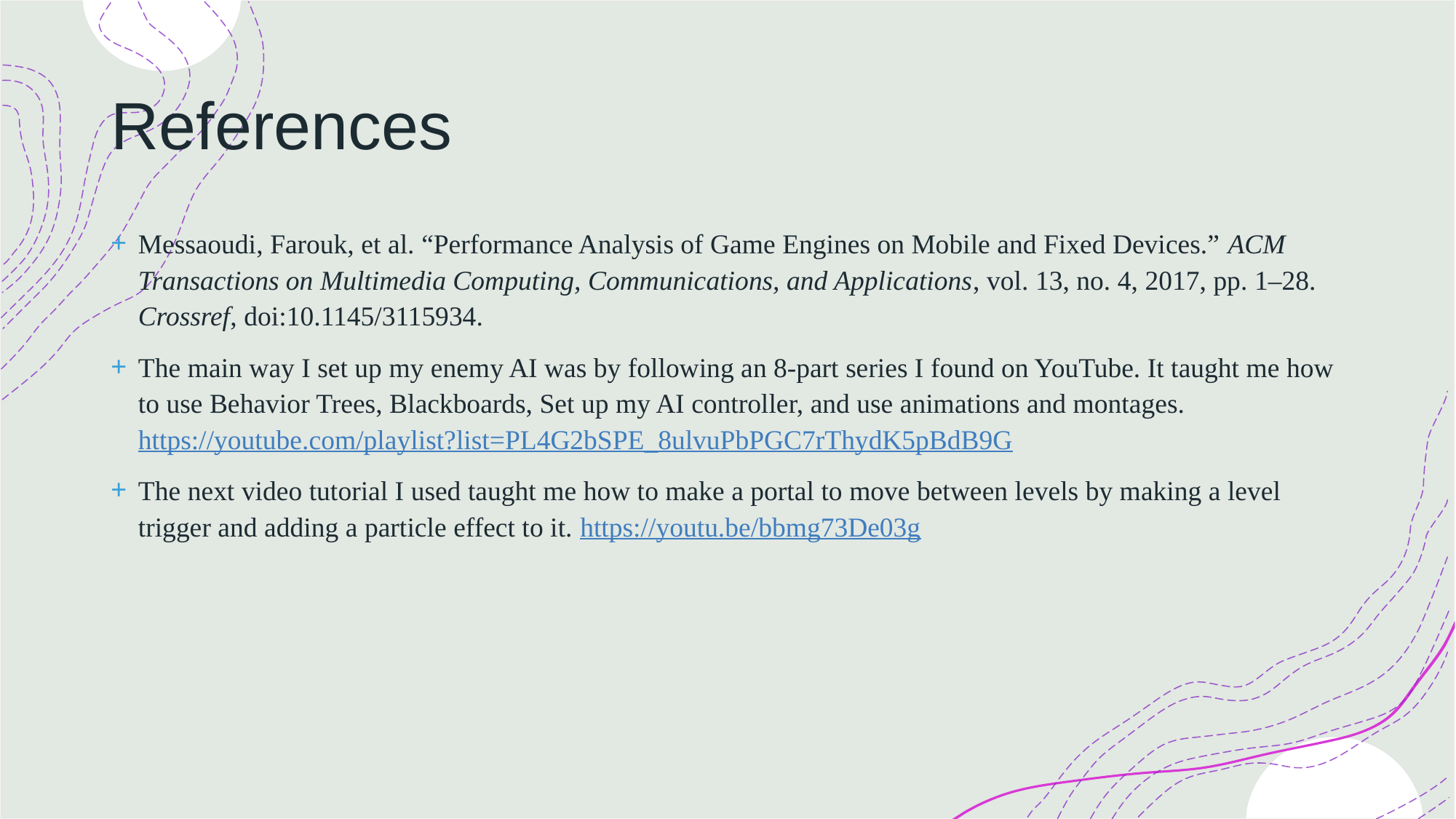

# References
Messaoudi, Farouk, et al. “Performance Analysis of Game Engines on Mobile and Fixed Devices.” ACM Transactions on Multimedia Computing, Communications, and Applications, vol. 13, no. 4, 2017, pp. 1–28. Crossref, doi:10.1145/3115934.
The main way I set up my enemy AI was by following an 8-part series I found on YouTube. It taught me how to use Behavior Trees, Blackboards, Set up my AI controller, and use animations and montages. https://youtube.com/playlist?list=PL4G2bSPE_8ulvuPbPGC7rThydK5pBdB9G
The next video tutorial I used taught me how to make a portal to move between levels by making a level trigger and adding a particle effect to it. https://youtu.be/bbmg73De03g